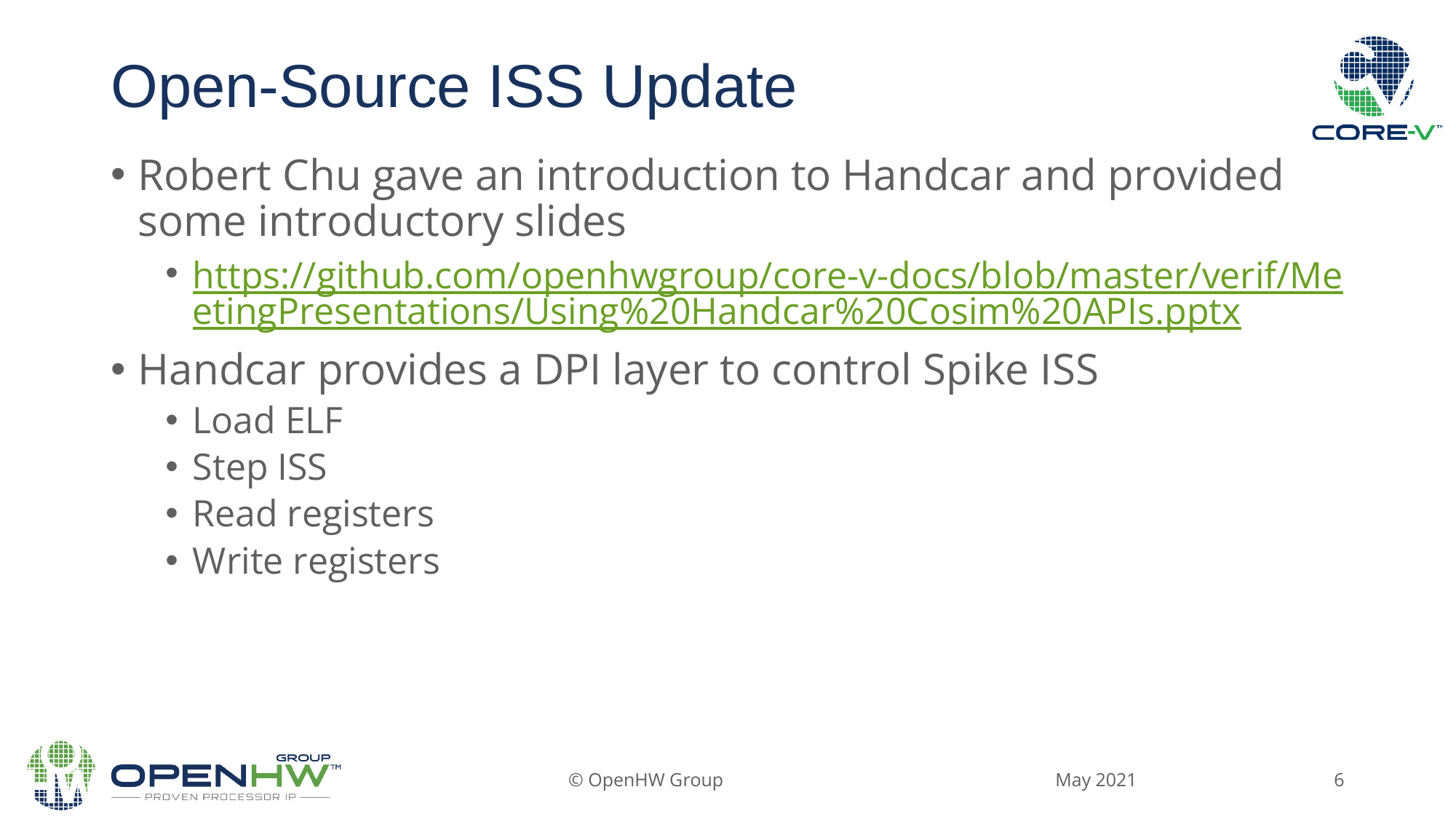

# Open-Source ISS Update
Robert Chu gave an introduction to Handcar and provided some introductory slides
https://github.com/openhwgroup/core-v-docs/blob/master/verif/MeetingPresentations/Using%20Handcar%20Cosim%20APIs.pptx
Handcar provides a DPI layer to control Spike ISS
Load ELF
Step ISS
Read registers
Write registers

May 2021
© OpenHW Group
6